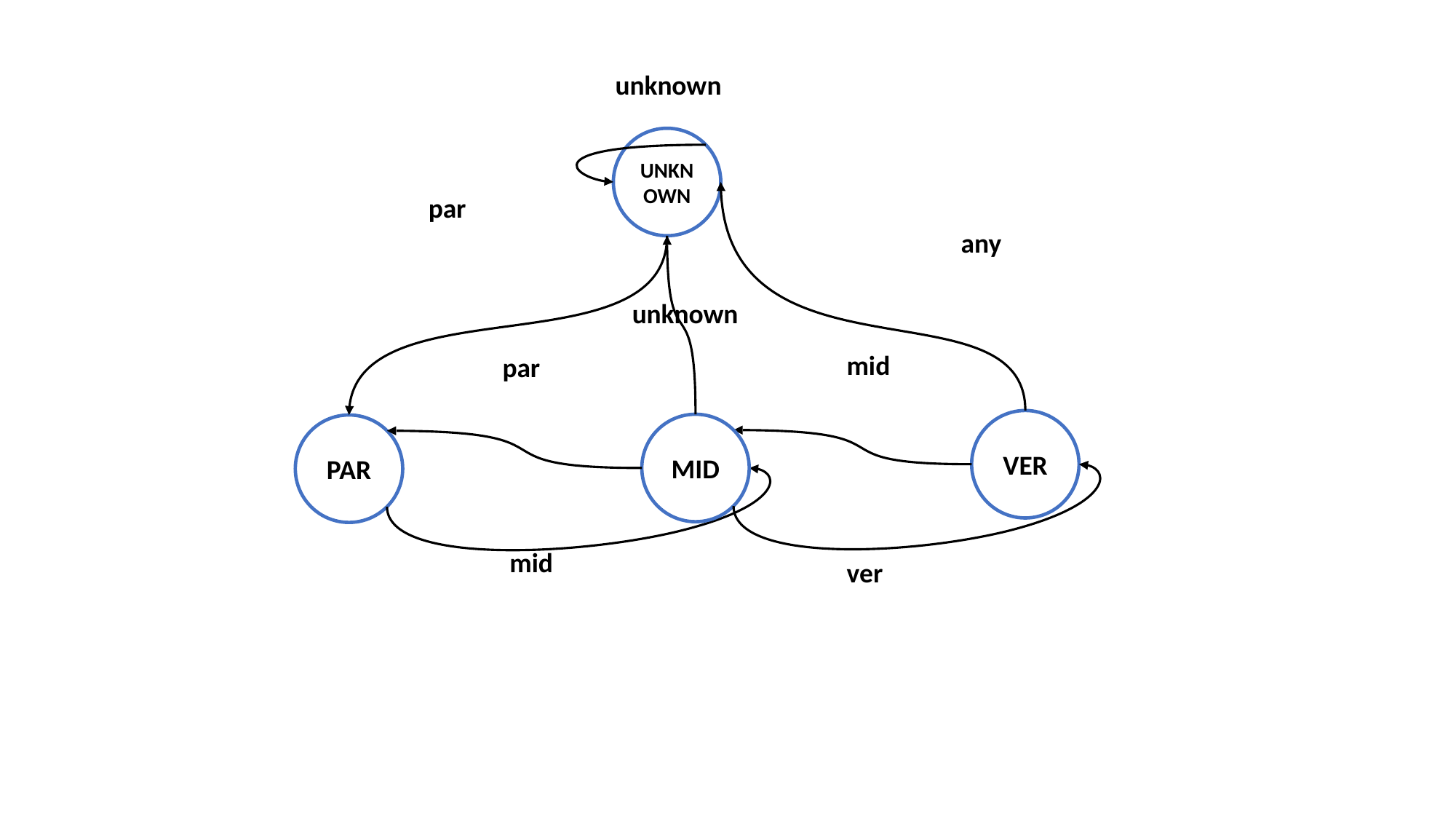

unknown
UNKNOWN
par
any
unknown
mid
par
VER
MID
PAR
mid
ver